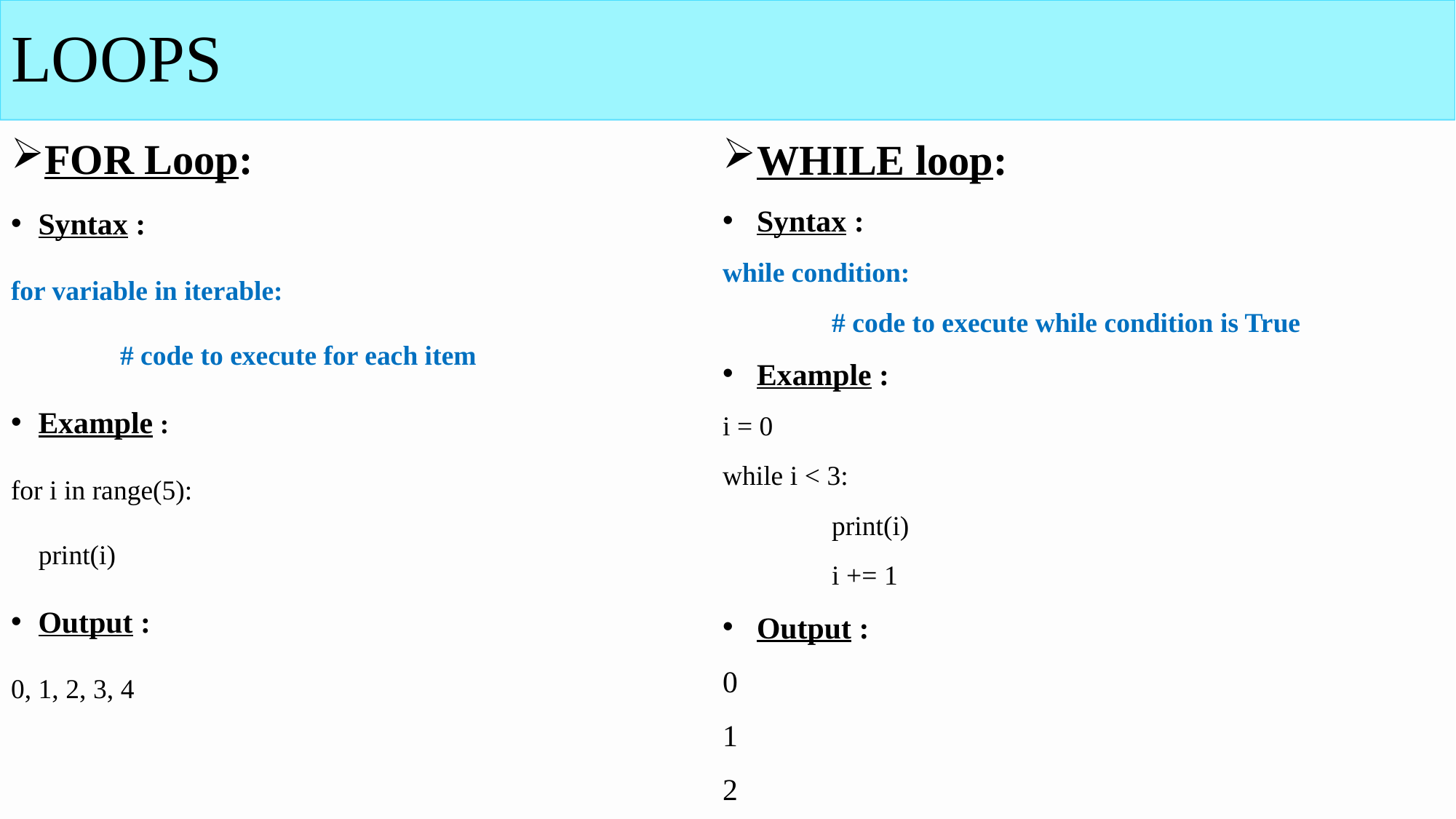

# LOOPS
WHILE loop:
Syntax :
while condition:
	# code to execute while condition is True
Example :
i = 0
while i < 3:
	print(i)
	i += 1
Output :
0
1
2

FOR Loop:
Syntax :
for variable in iterable:
	# code to execute for each item
Example :
for i in range(5):
    print(i)
Output :
0, 1, 2, 3, 4